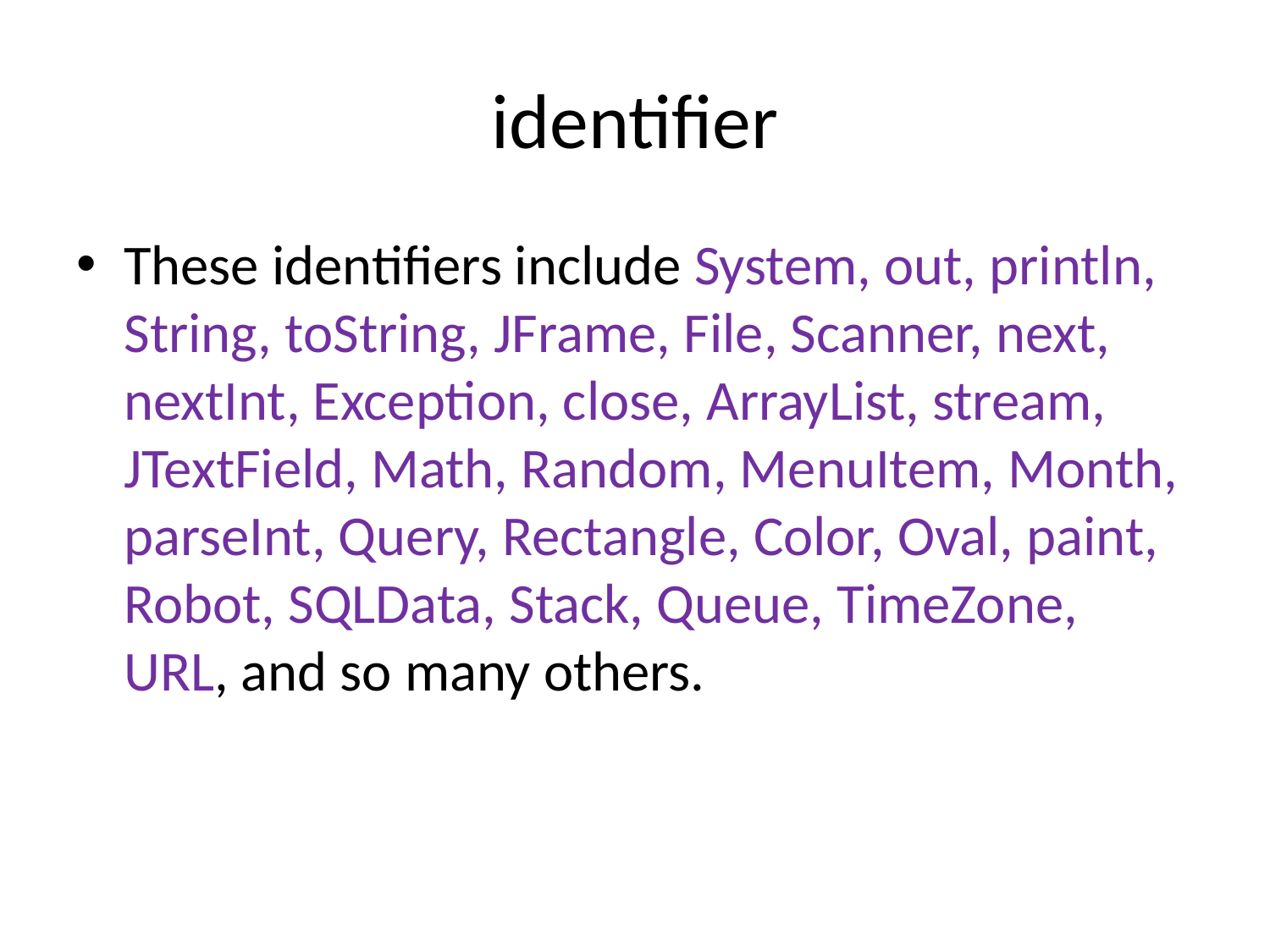

# identifier
These identifiers include System, out, println, String, toString, JFrame, File, Scanner, next, nextInt, Exception, close, ArrayList, stream, JTextField, Math, Random, MenuItem, Month, parseInt, Query, Rectangle, Color, Oval, paint, Robot, SQLData, Stack, Queue, TimeZone, URL, and so many others.